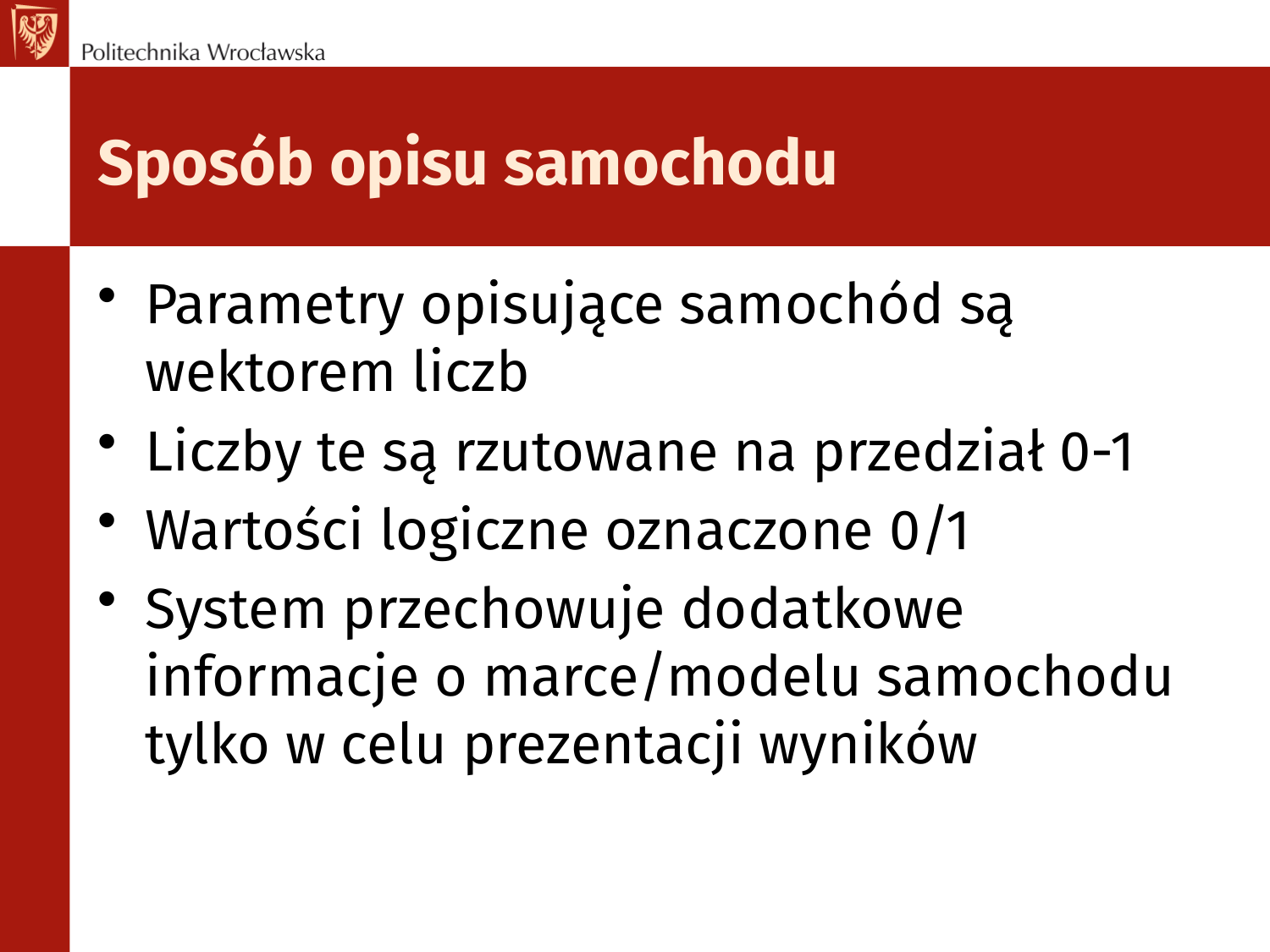

# Sposób opisu samochodu
Parametry opisujące samochód są wektorem liczb
Liczby te są rzutowane na przedział 0-1
Wartości logiczne oznaczone 0/1
System przechowuje dodatkowe informacje o marce/modelu samochodu tylko w celu prezentacji wyników